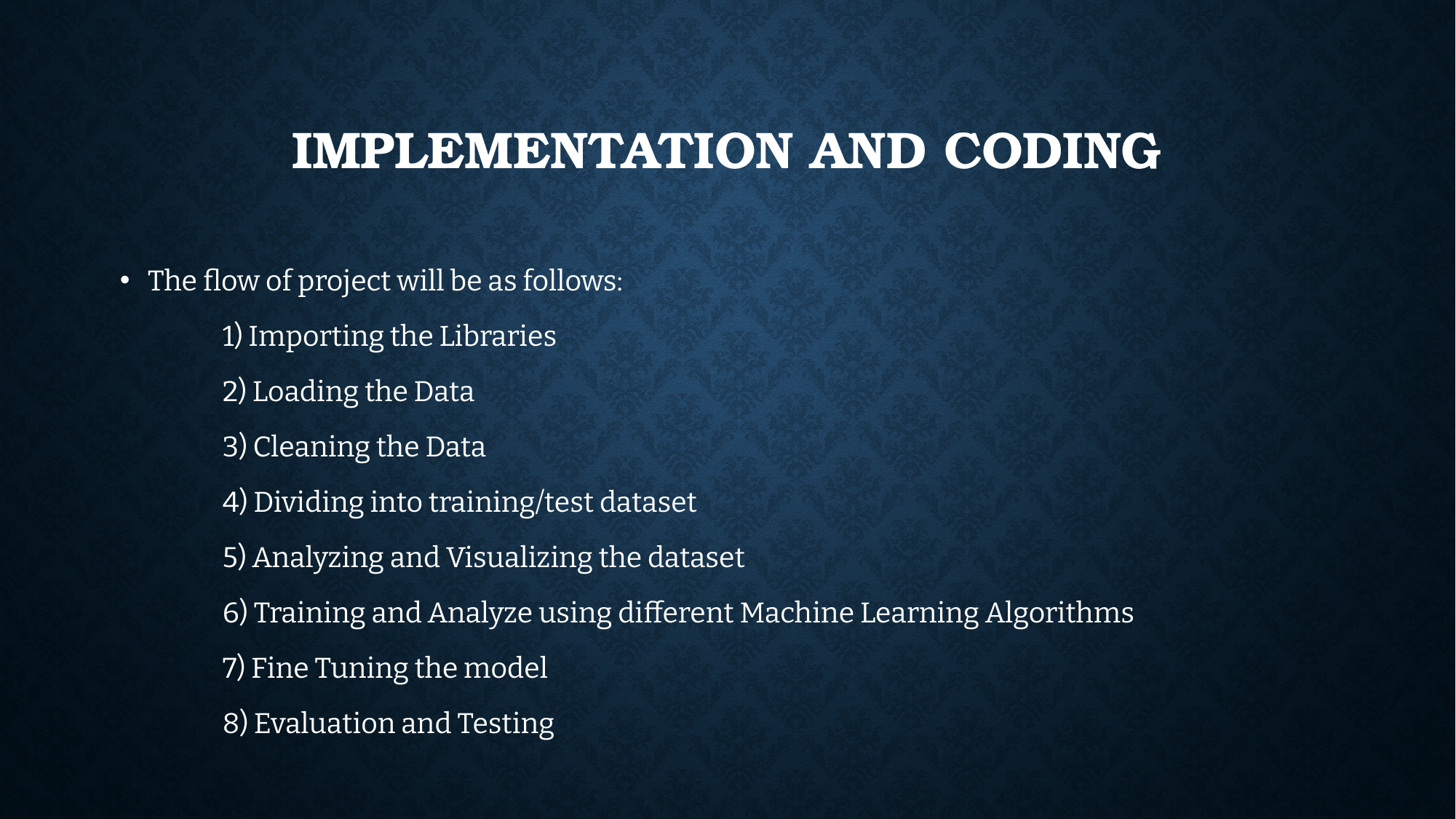

# Implementation and coding
The flow of project will be as follows:
	1) Importing the Libraries
	2) Loading the Data
	3) Cleaning the Data
	4) Dividing into training/test dataset
	5) Analyzing and Visualizing the dataset
	6) Training and Analyze using different Machine Learning Algorithms
	7) Fine Tuning the model
	8) Evaluation and Testing